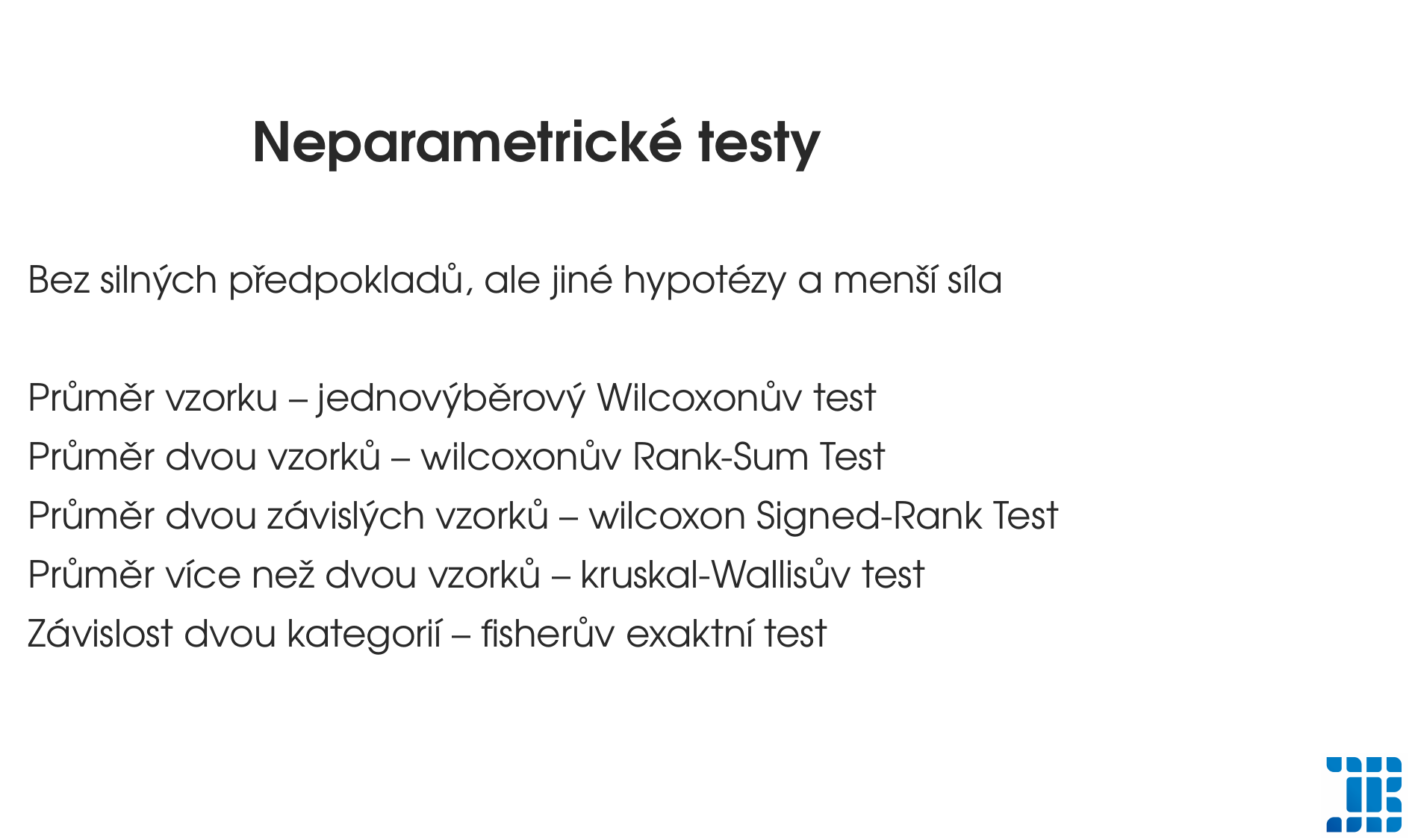

Neparametrické testy
Bez silných předpokladů, ale jiné hypotézy a menší síla

Průměr vzorku – jednovýběrový Wilcoxonův test
Průměr dvou vzorků – wilcoxonův Rank-Sum Test
Průměr dvou závislých vzorků – wilcoxon Signed-Rank Test
Průměr více než dvou vzorků – kruskal-Wallisův test
Závislost dvou kategorií – fisherův exaktní test